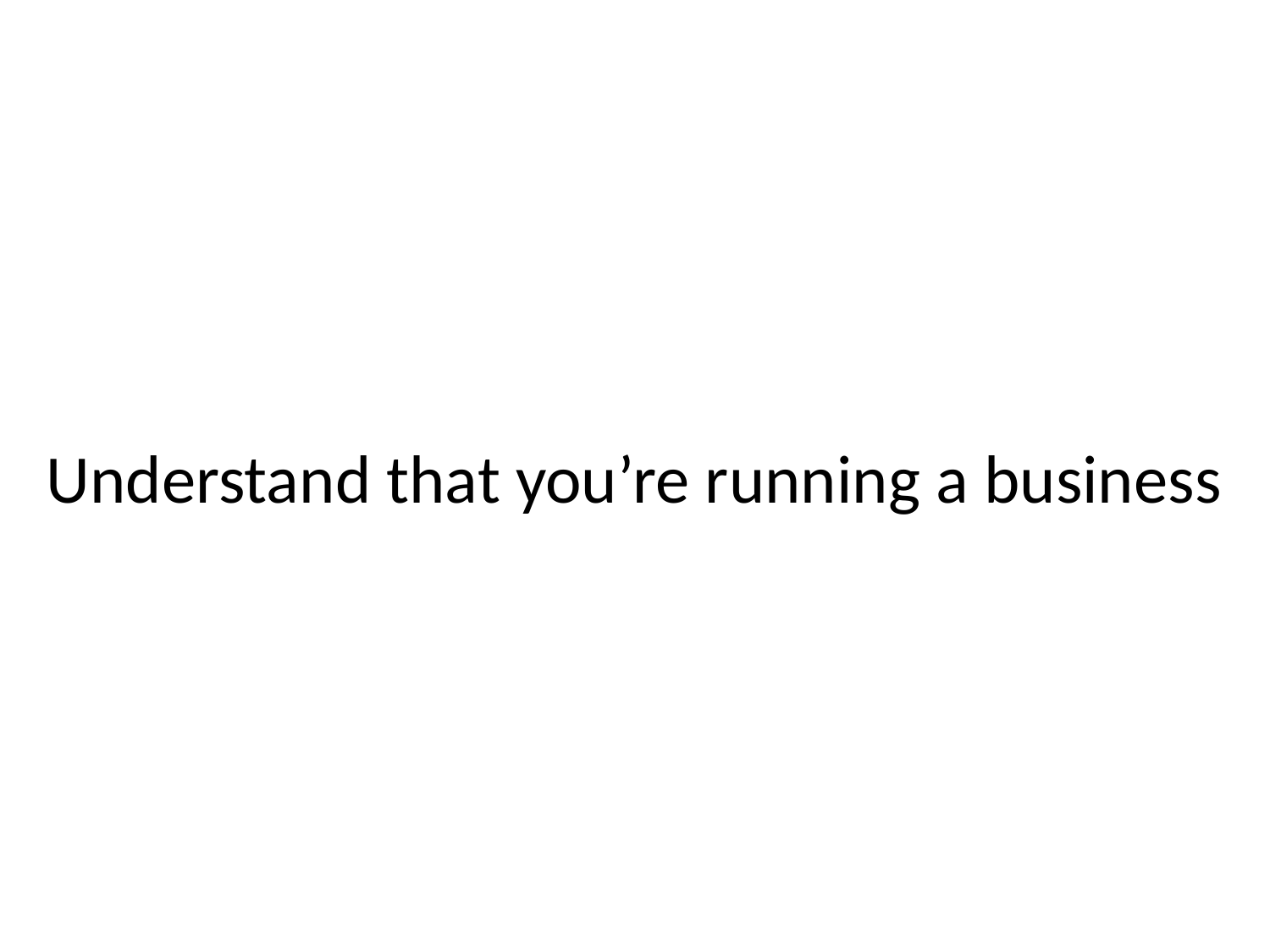

# Understand that you’re running a business